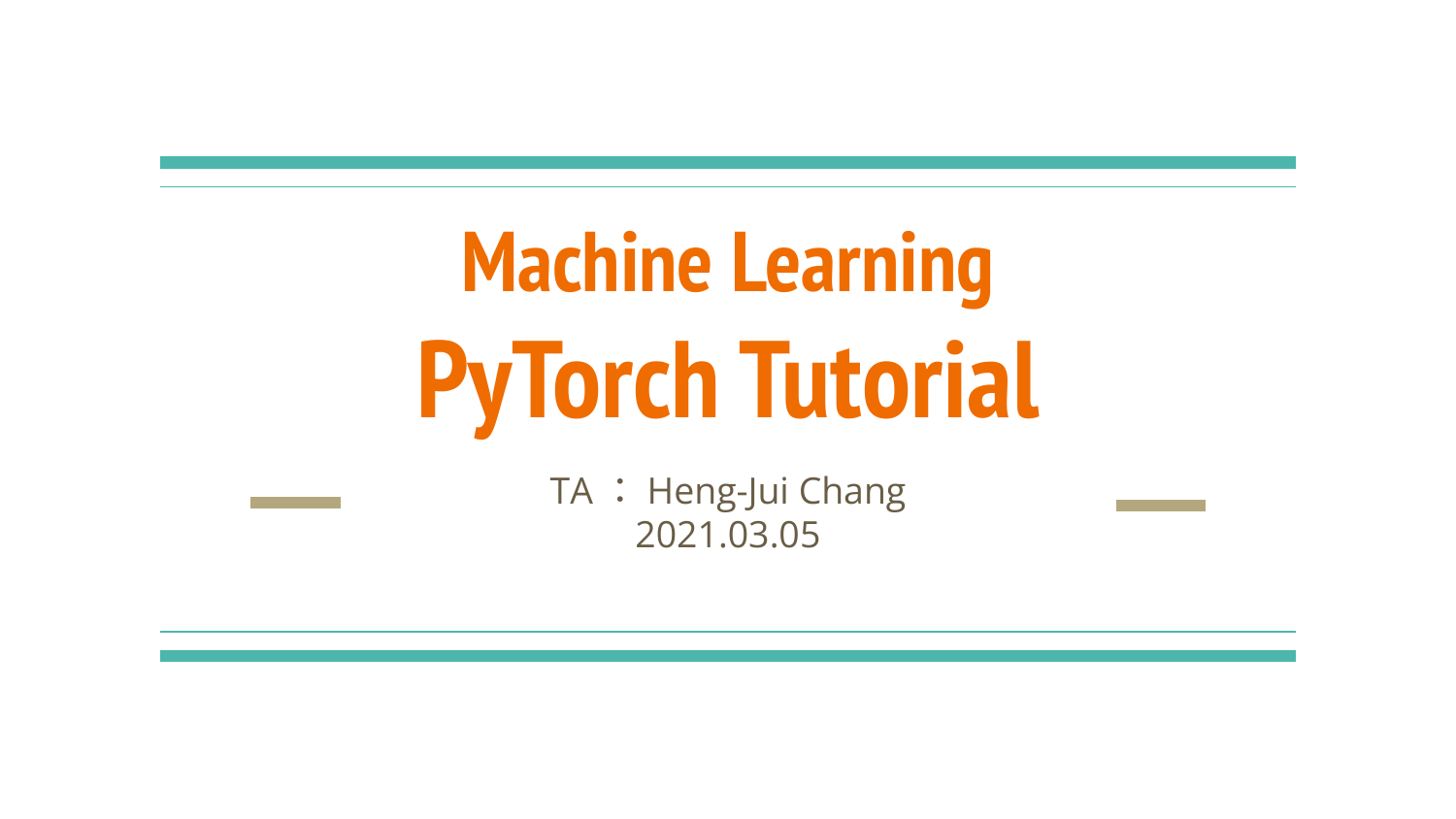

# Machine Learning
PyTorch Tutorial
TA：Heng-Jui Chang
2021.03.05